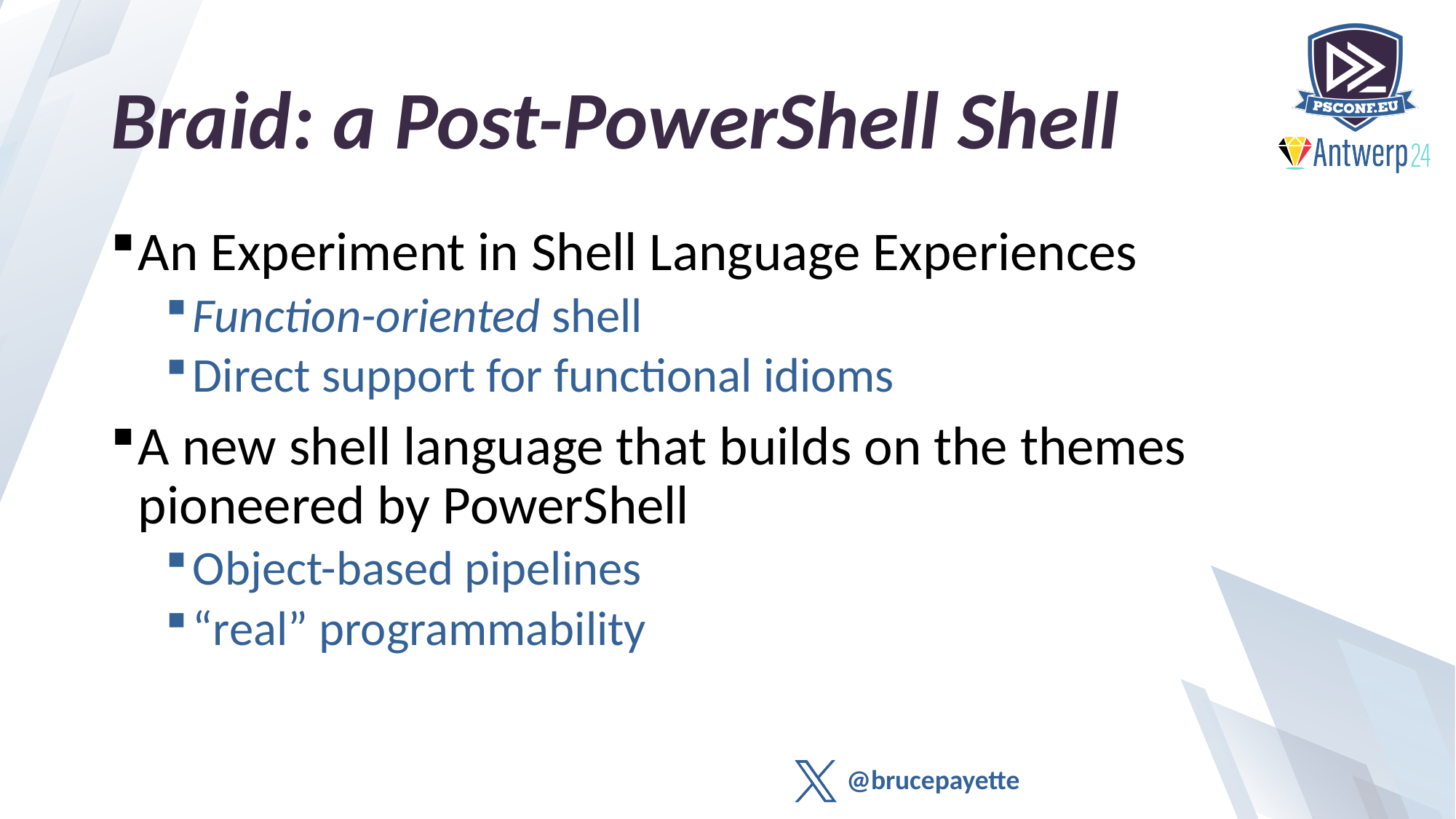

# Braid: a Post-PowerShell Shell
An Experiment in Shell Language Experiences
Function-oriented shell
Direct support for functional idioms
A new shell language that builds on the themes pioneered by PowerShell
Object-based pipelines
“real” programmability